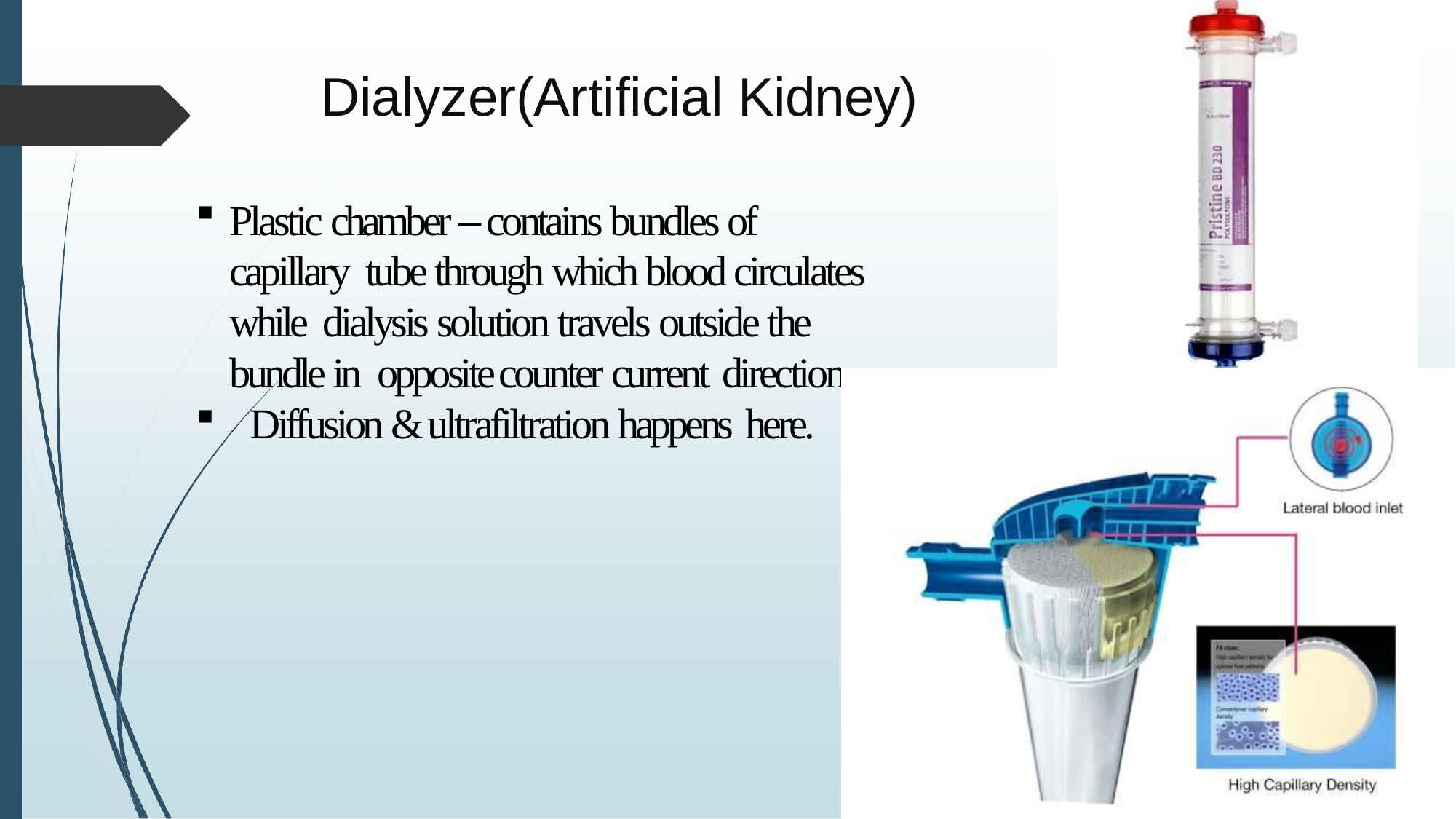

# Dialyzer(Artificial Kidney)

Plastic chamber – contains bundles of capillary  tube through which blood circulates while  dialysis solution travels outside the bundle in  opposite counter current direction.
Diffusion & ultrafiltration happens here.